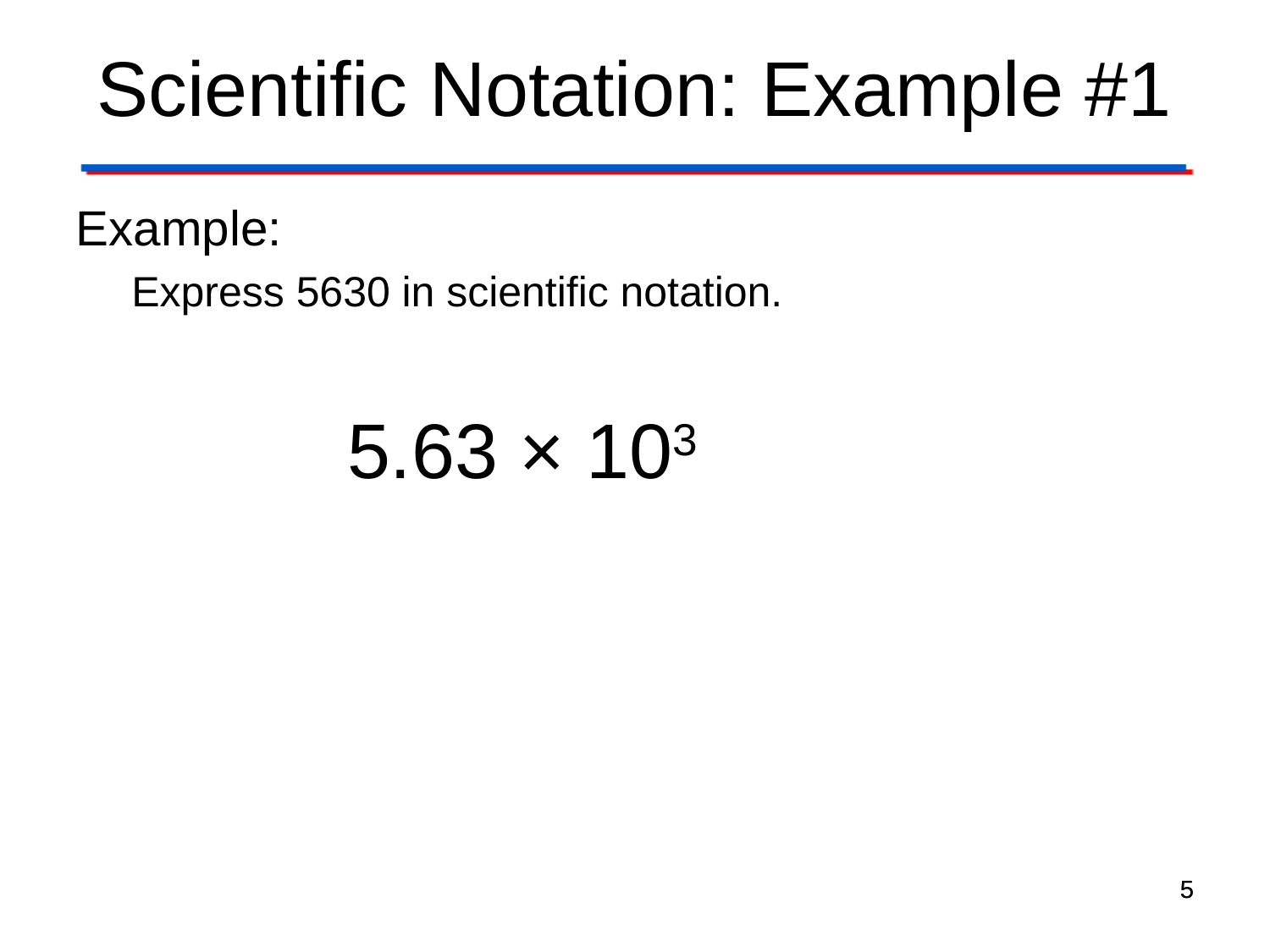

# Scientific Notation: Example #1
Example:
Express 5630 in scientific notation.
5.63 × 103
5
5